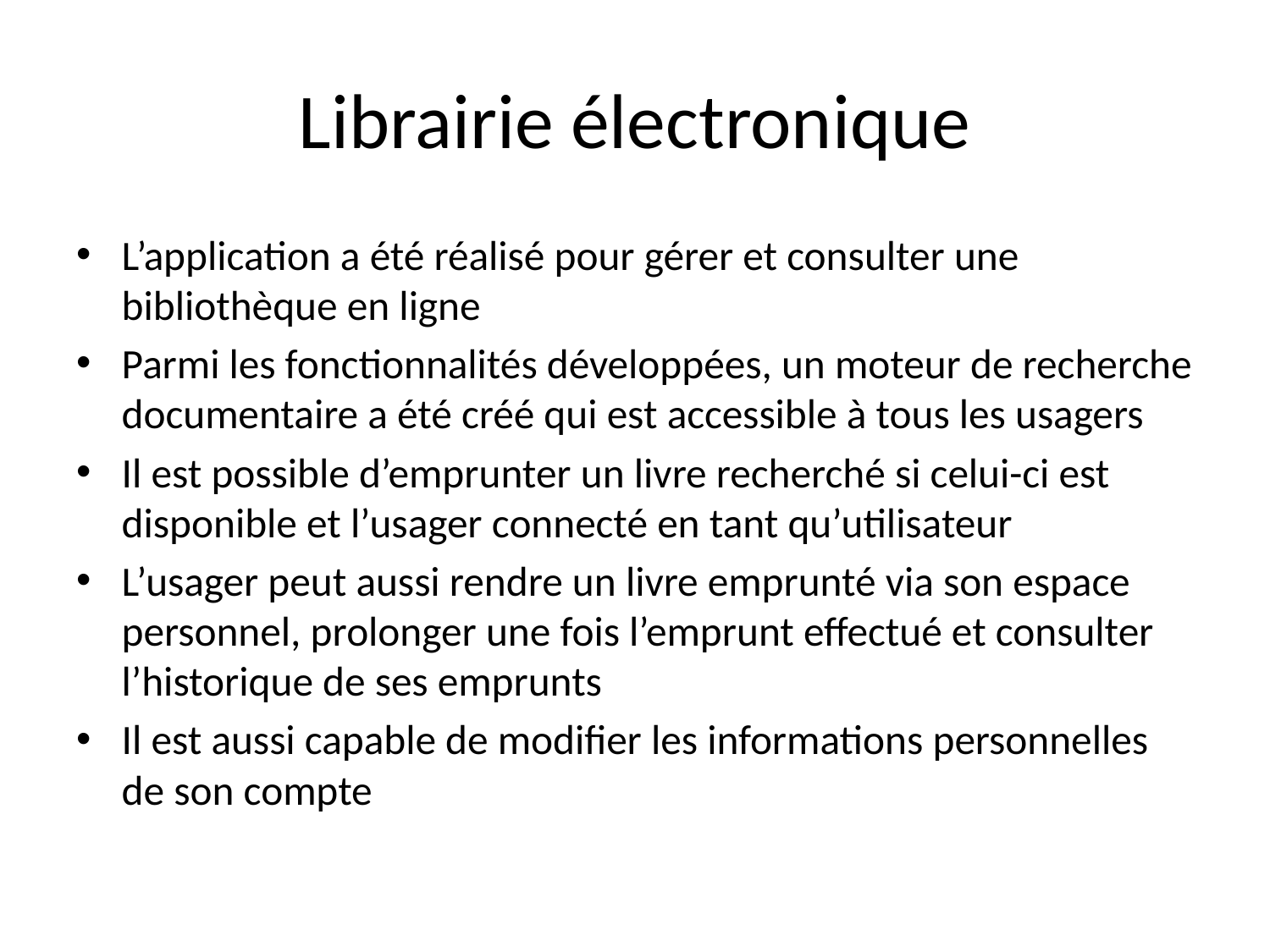

# Librairie électronique
L’application a été réalisé pour gérer et consulter une bibliothèque en ligne
Parmi les fonctionnalités développées, un moteur de recherche documentaire a été créé qui est accessible à tous les usagers
Il est possible d’emprunter un livre recherché si celui-ci est disponible et l’usager connecté en tant qu’utilisateur
L’usager peut aussi rendre un livre emprunté via son espace personnel, prolonger une fois l’emprunt effectué et consulter l’historique de ses emprunts
Il est aussi capable de modifier les informations personnelles de son compte